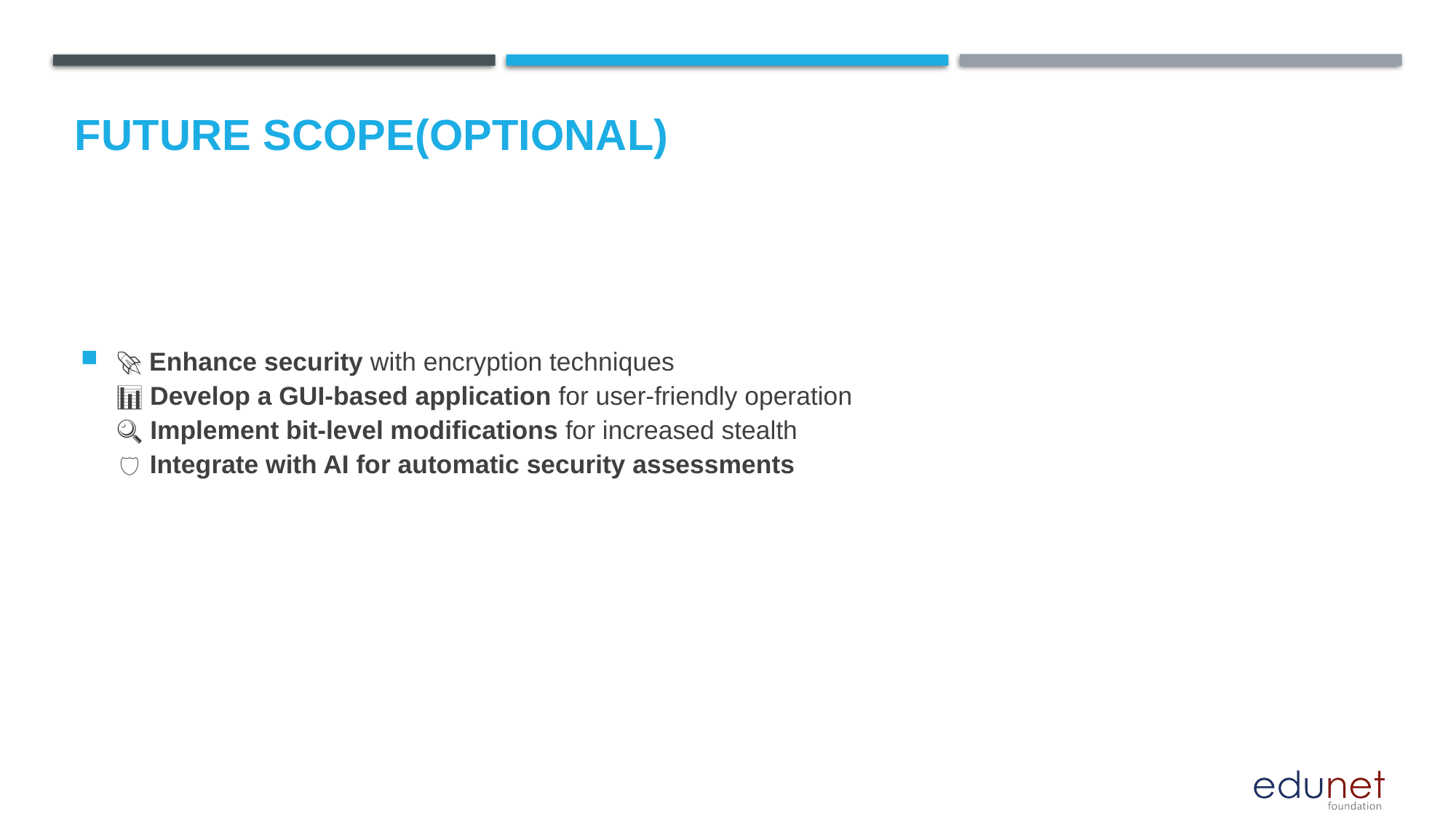

Future scope(optional)
🚀 Enhance security with encryption techniques
📊 Develop a GUI-based application for user-friendly operation
🔍 Implement bit-level modifications for increased stealth
🛡️ Integrate with AI for automatic security assessments